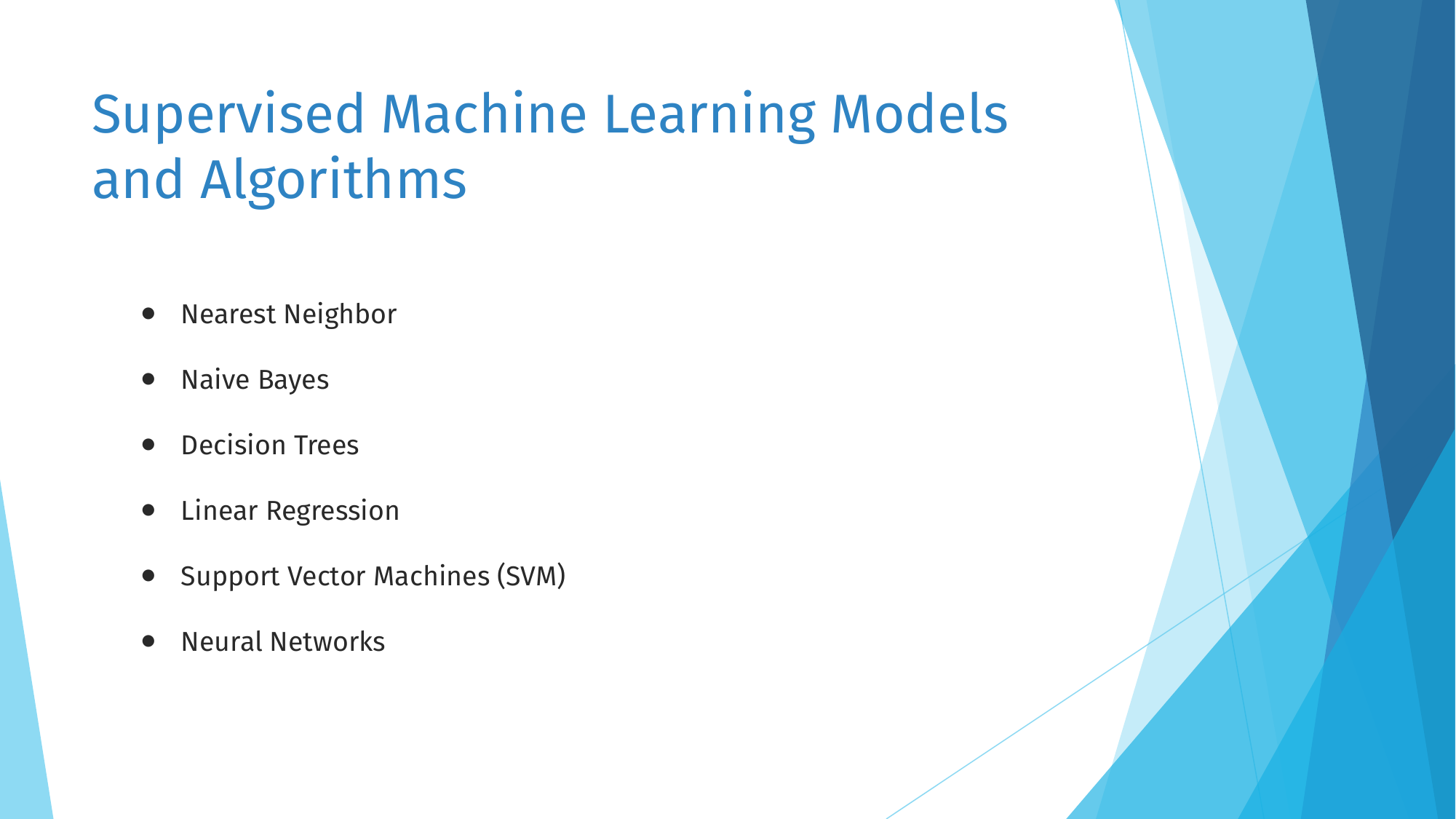

# Supervised Machine Learning Models and Algorithms
Nearest Neighbor
Naive Bayes
Decision Trees
Linear Regression
Support Vector Machines (SVM)
Neural Networks